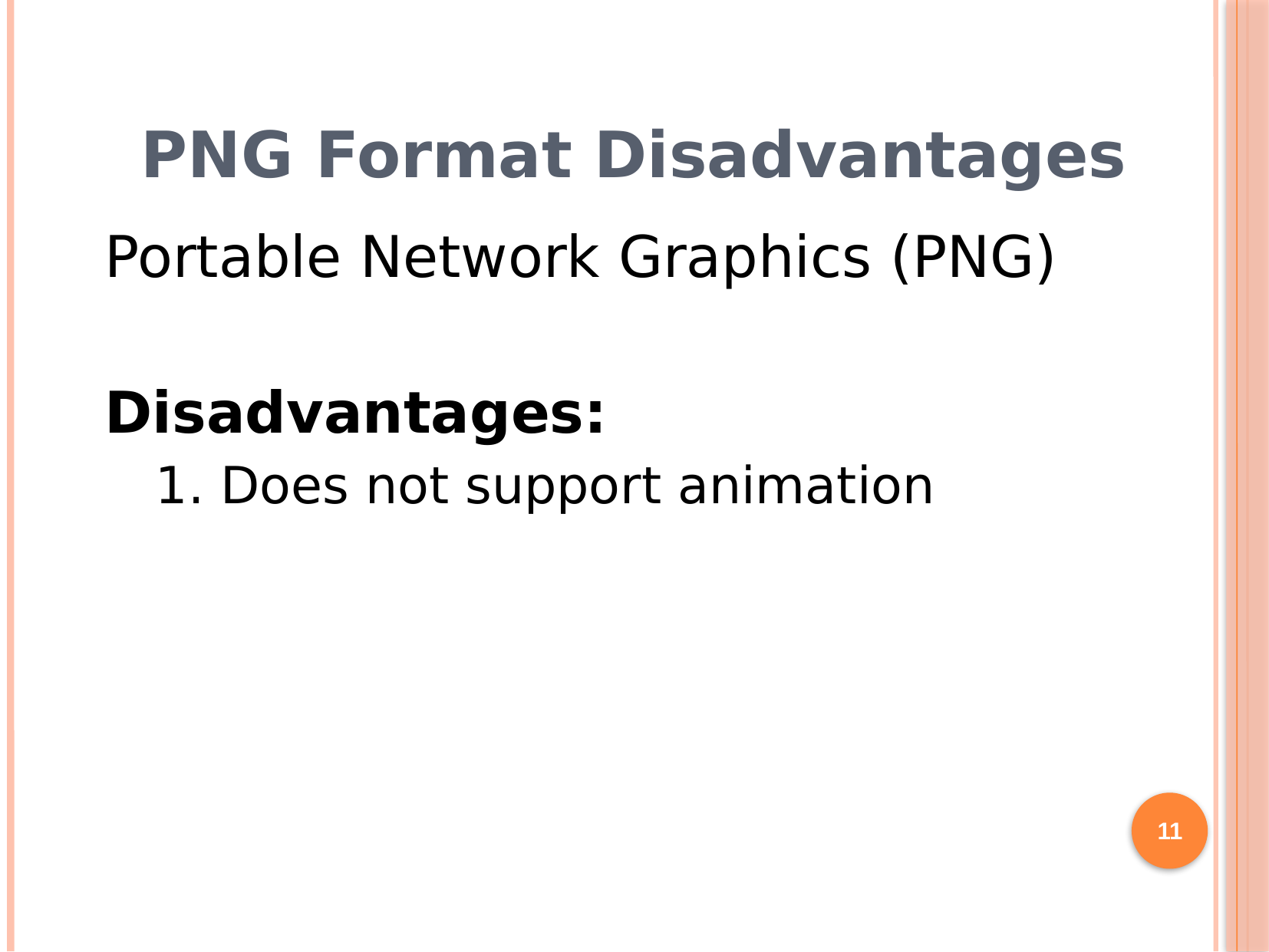

# PNG Format Disadvantages
Portable Network Graphics (PNG)

Disadvantages:
Does not support animation

11